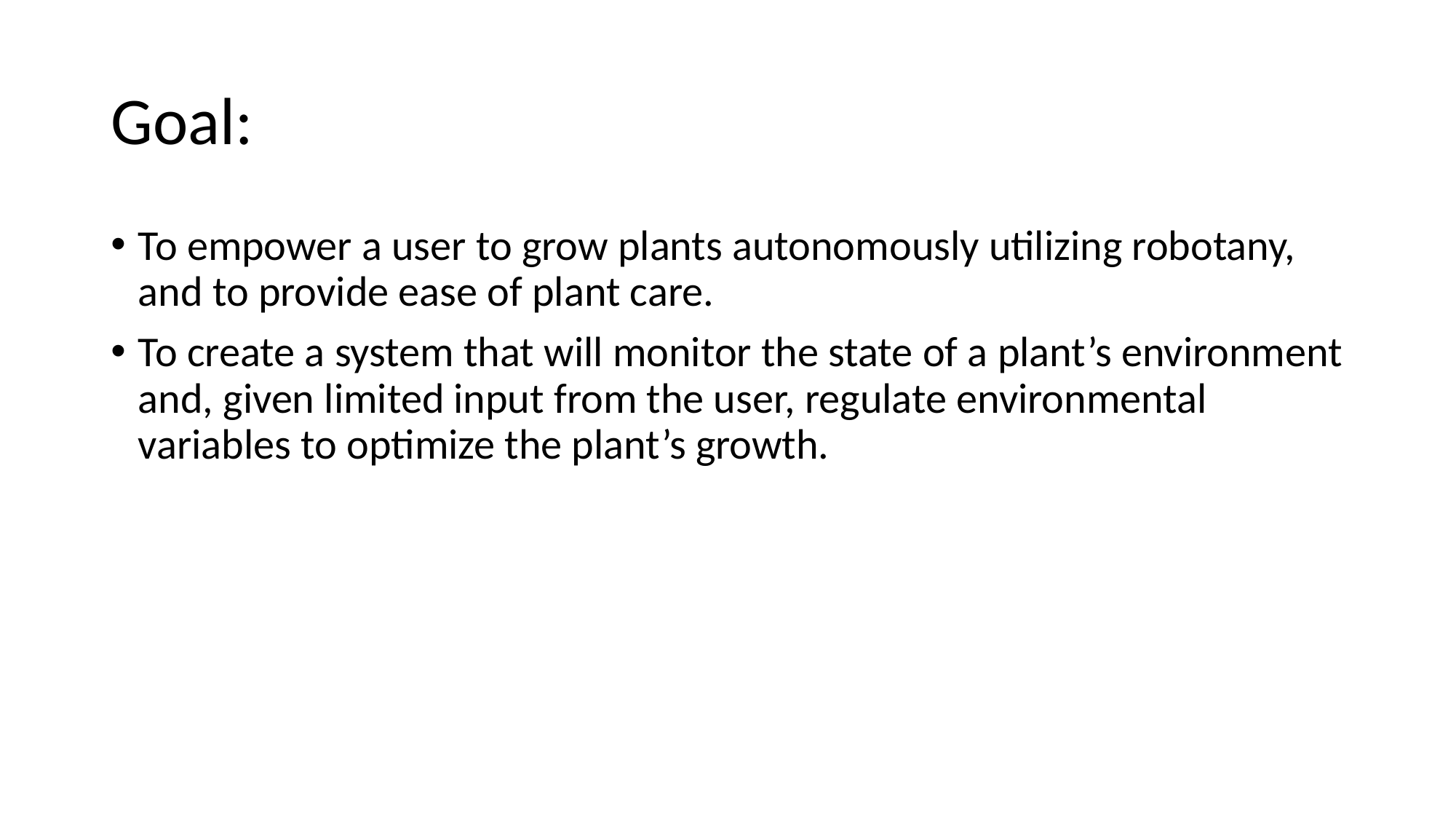

# Goal:
To empower a user to grow plants autonomously utilizing robotany, and to provide ease of plant care.
To create a system that will monitor the state of a plant’s environment and, given limited input from the user, regulate environmental variables to optimize the plant’s growth.